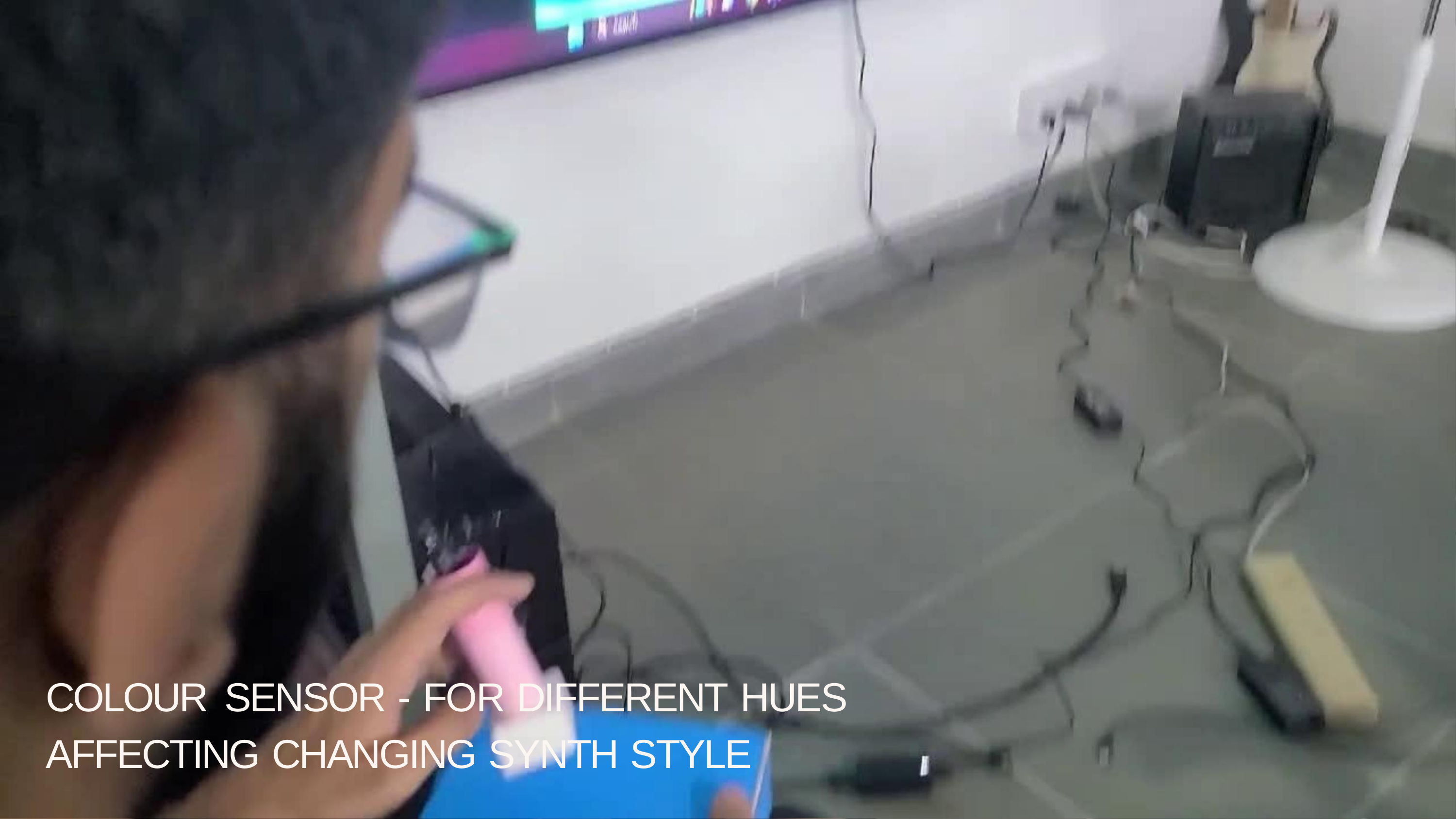

COLOUR SENSOR - FOR DIFFERENT HUES
AFFECTING CHANGING SYNTH STYLE